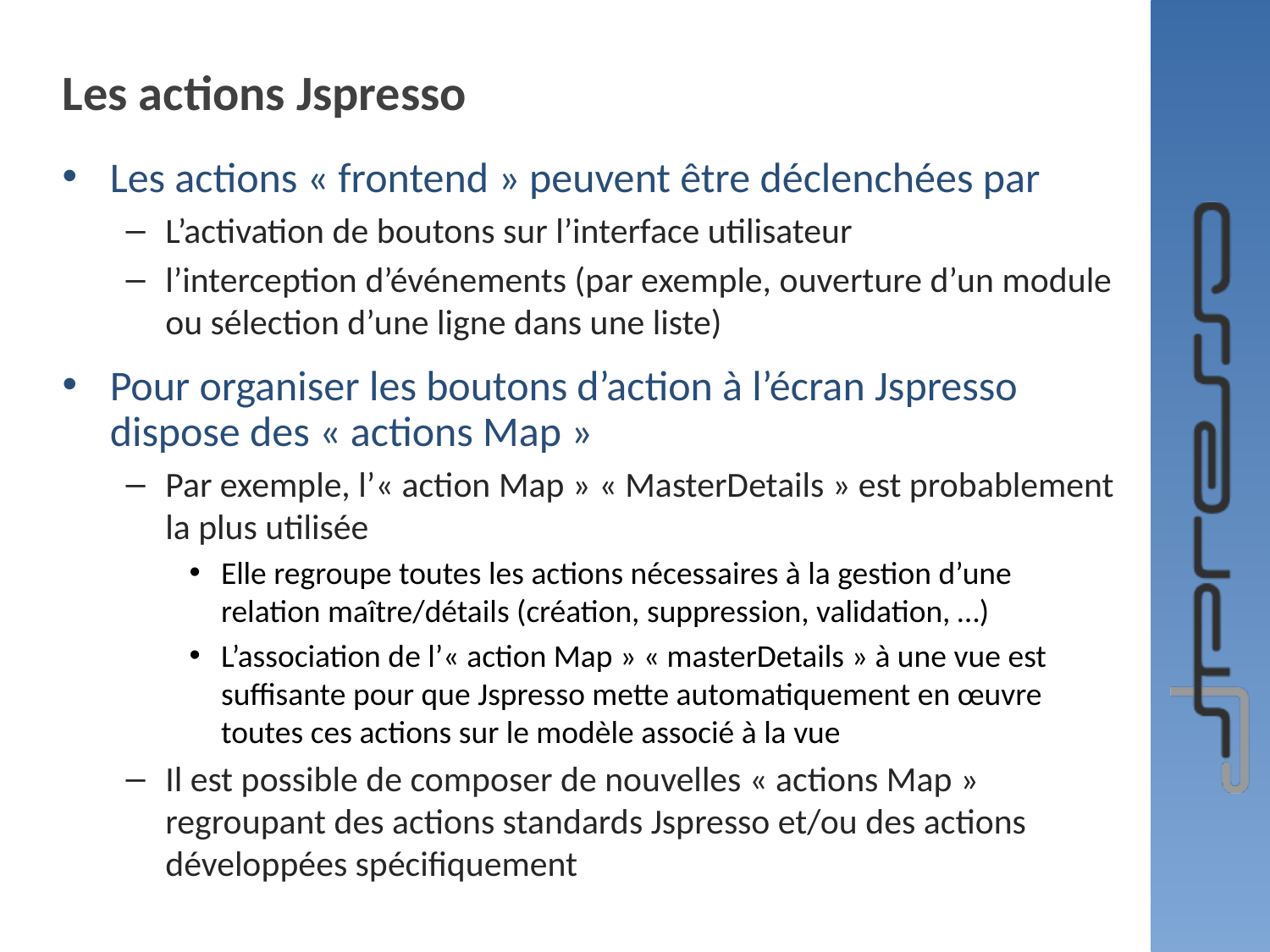

# Les actions Jspresso
Les actions « frontend » peuvent être déclenchées par
L’activation de boutons sur l’interface utilisateur
l’interception d’événements (par exemple, ouverture d’un module ou sélection d’une ligne dans une liste)
Pour organiser les boutons d’action à l’écran Jspresso dispose des « actions Map »
Par exemple, l’« action Map » « MasterDetails » est probablement la plus utilisée
Elle regroupe toutes les actions nécessaires à la gestion d’une relation maître/détails (création, suppression, validation, …)
L’association de l’« action Map » « masterDetails » à une vue est suffisante pour que Jspresso mette automatiquement en œuvre toutes ces actions sur le modèle associé à la vue
Il est possible de composer de nouvelles « actions Map » regroupant des actions standards Jspresso et/ou des actions développées spécifiquement